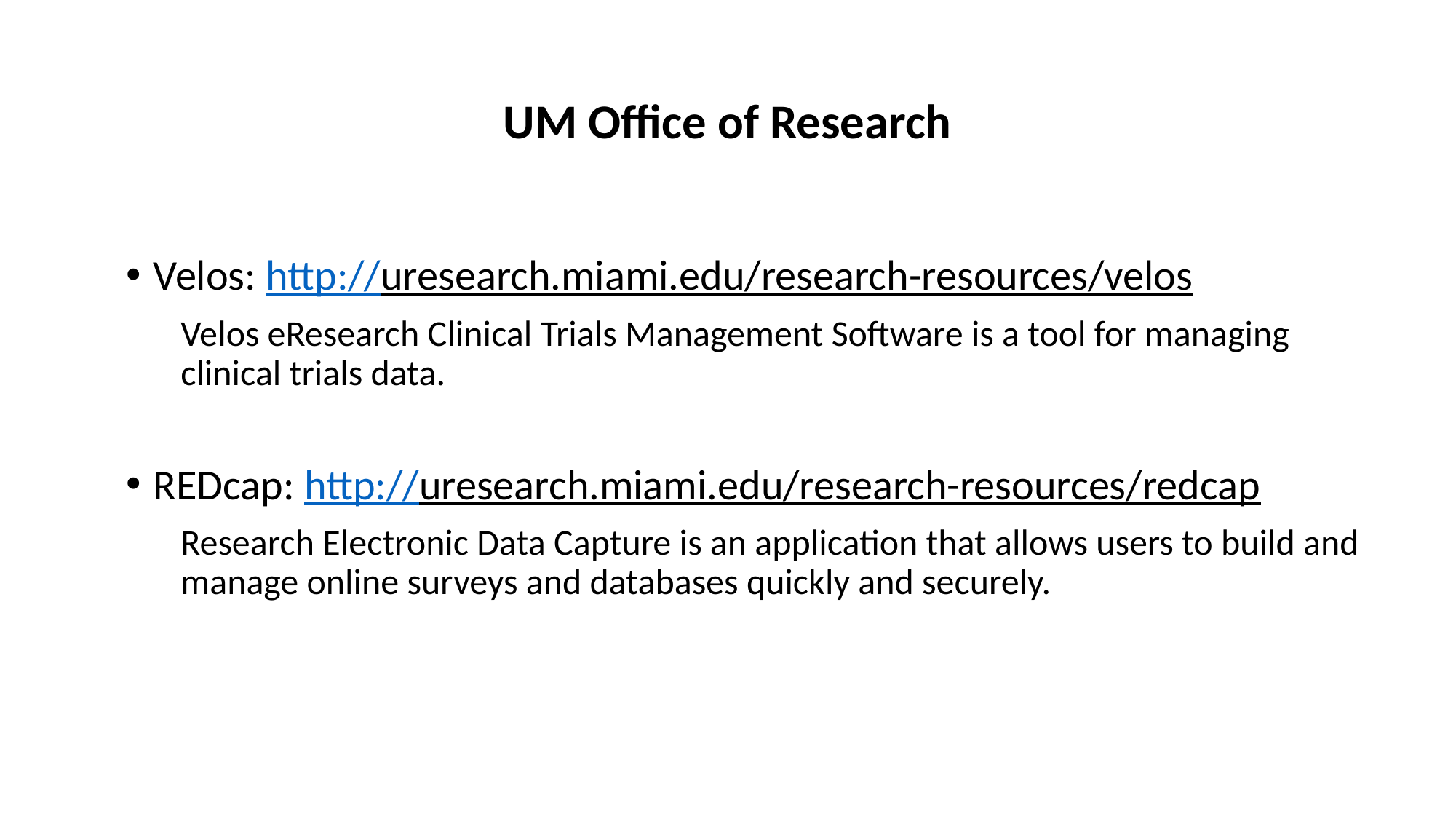

# UM Office of Research
Velos: http://uresearch.miami.edu/research-resources/velos
Velos eResearch Clinical Trials Management Software is a tool for managing clinical trials data.

REDcap: http://uresearch.miami.edu/research-resources/redcap
Research Electronic Data Capture is an application that allows users to build and manage online surveys and databases quickly and securely.